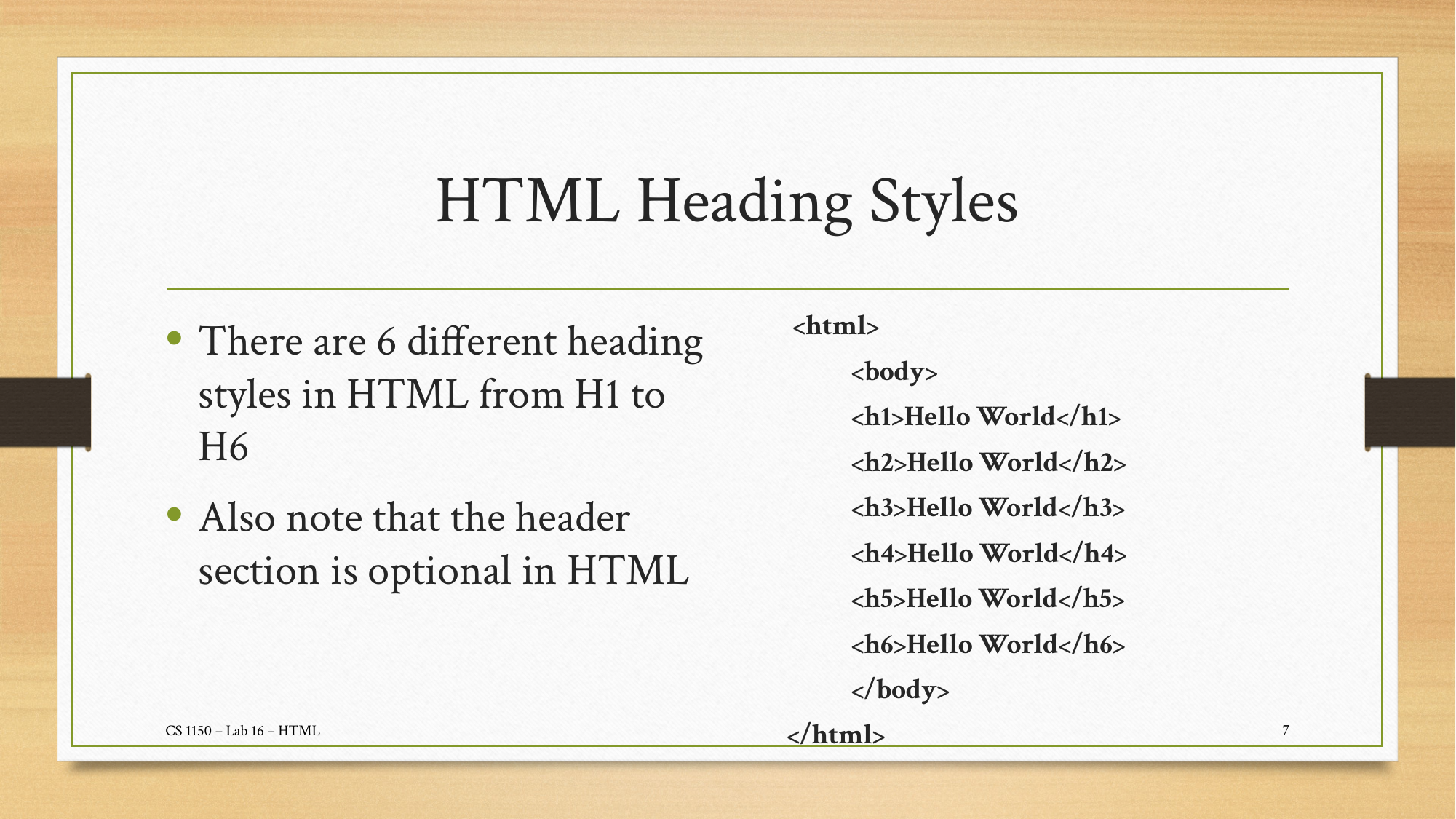

# HTML Heading Styles
 <html>
	<body>
		<h1>Hello World</h1>
		<h2>Hello World</h2>
		<h3>Hello World</h3>
		<h4>Hello World</h4>
		<h5>Hello World</h5>
		<h6>Hello World</h6>
	</body>
</html>
There are 6 different heading styles in HTML from H1 to H6
Also note that the header section is optional in HTML
CS 1150 – Lab 16 – HTML
7